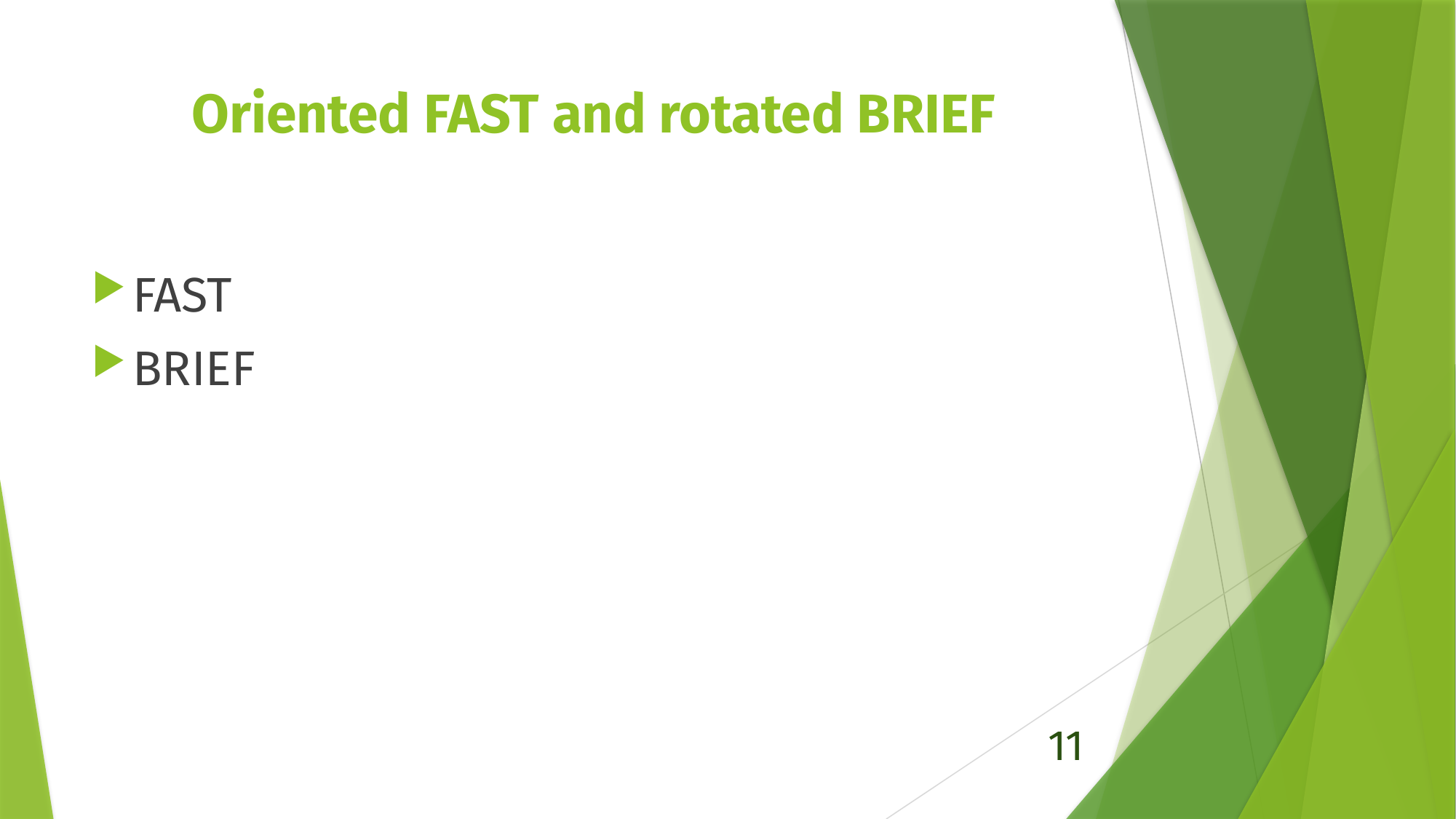

# Oriented FAST and rotated BRIEF
FAST
BRIEF

11